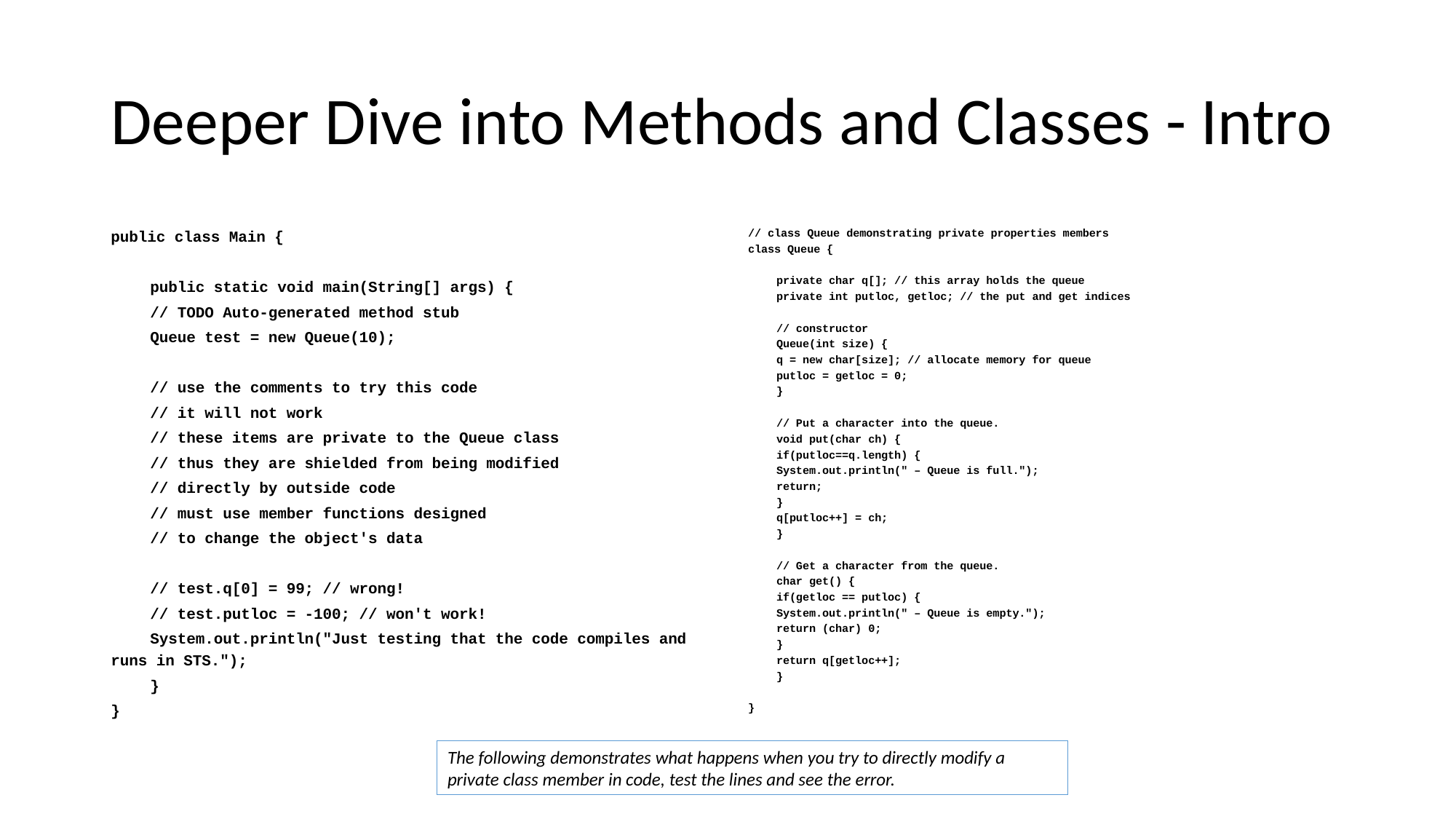

# Deeper Dive into Methods and Classes - Intro
public class Main {

	public static void main(String[] args) {
		// TODO Auto-generated method stub
		Queue test = new Queue(10);

		// use the comments to try this code
		// it will not work
		// these items are private to the Queue class
		// thus they are shielded from being modified
		// directly by outside code
		// must use member functions designed
		// to change the object's data

		// test.q[0] = 99; // wrong!
		// test.putloc = -100; // won't work!
		System.out.println("Just testing that the code compiles and runs in STS.");
	}
}
// class Queue demonstrating private properties members
class Queue {

	private char q[]; // this array holds the queue
	private int putloc, getloc; // the put and get indices

	// constructor
	Queue(int size) {
		q = new char[size]; // allocate memory for queue
		putloc = getloc = 0;
	}

	// Put a character into the queue.
	void put(char ch) {
		if(putloc==q.length) {
			System.out.println(" – Queue is full.");
			return;
		}
		q[putloc++] = ch;
	}

	// Get a character from the queue.
	char get() {
		if(getloc == putloc) {
			System.out.println(" – Queue is empty.");
			return (char) 0;
		}
		return q[getloc++];
	}

}
The following demonstrates what happens when you try to directly modify a private class member in code, test the lines and see the error.